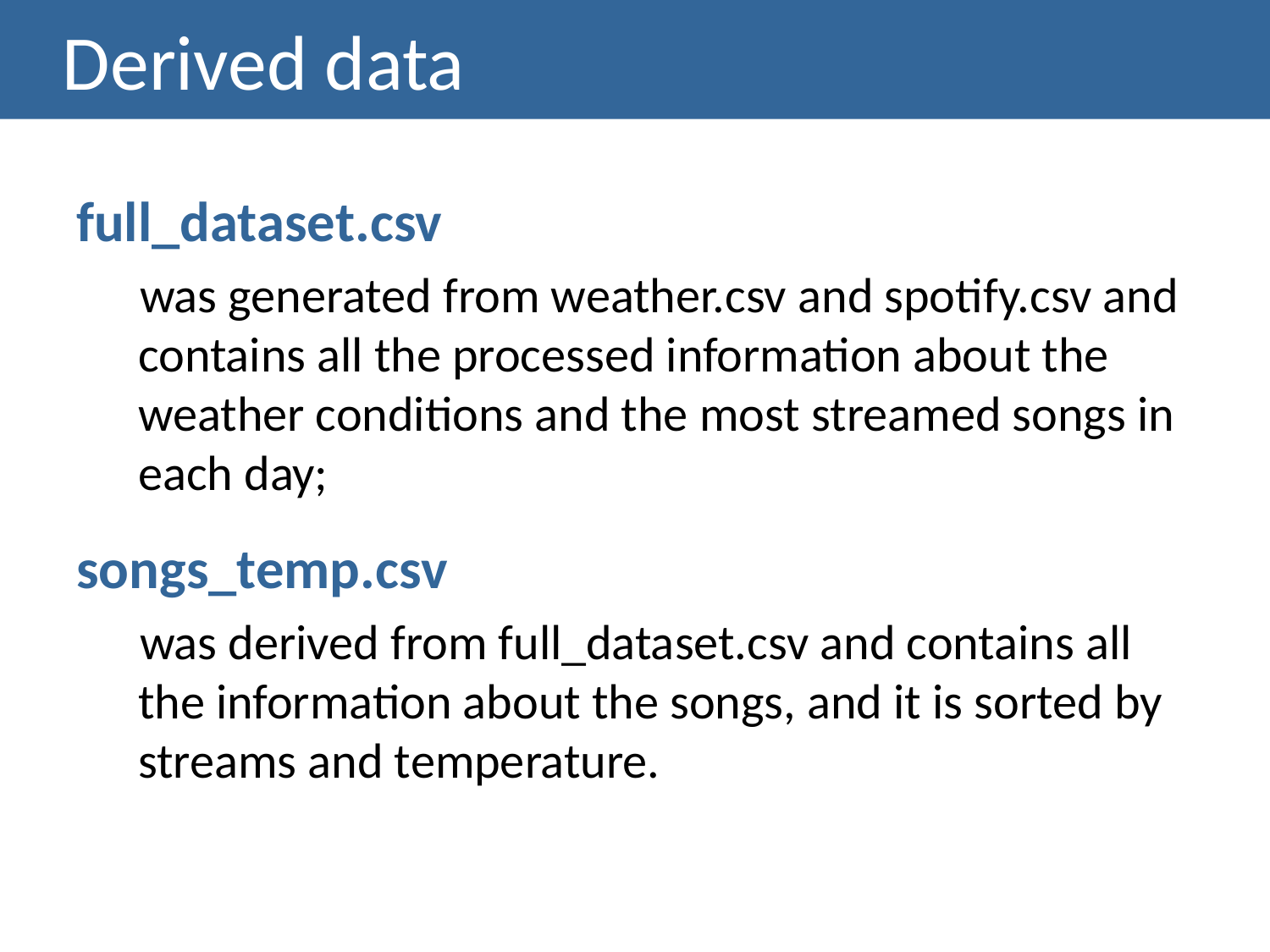

# Derived data
full_dataset.csv
was generated from weather.csv and spotify.csv and contains all the processed information about the weather conditions and the most streamed songs in each day;
songs_temp.csv
was derived from full_dataset.csv and contains all the information about the songs, and it is sorted by streams and temperature.